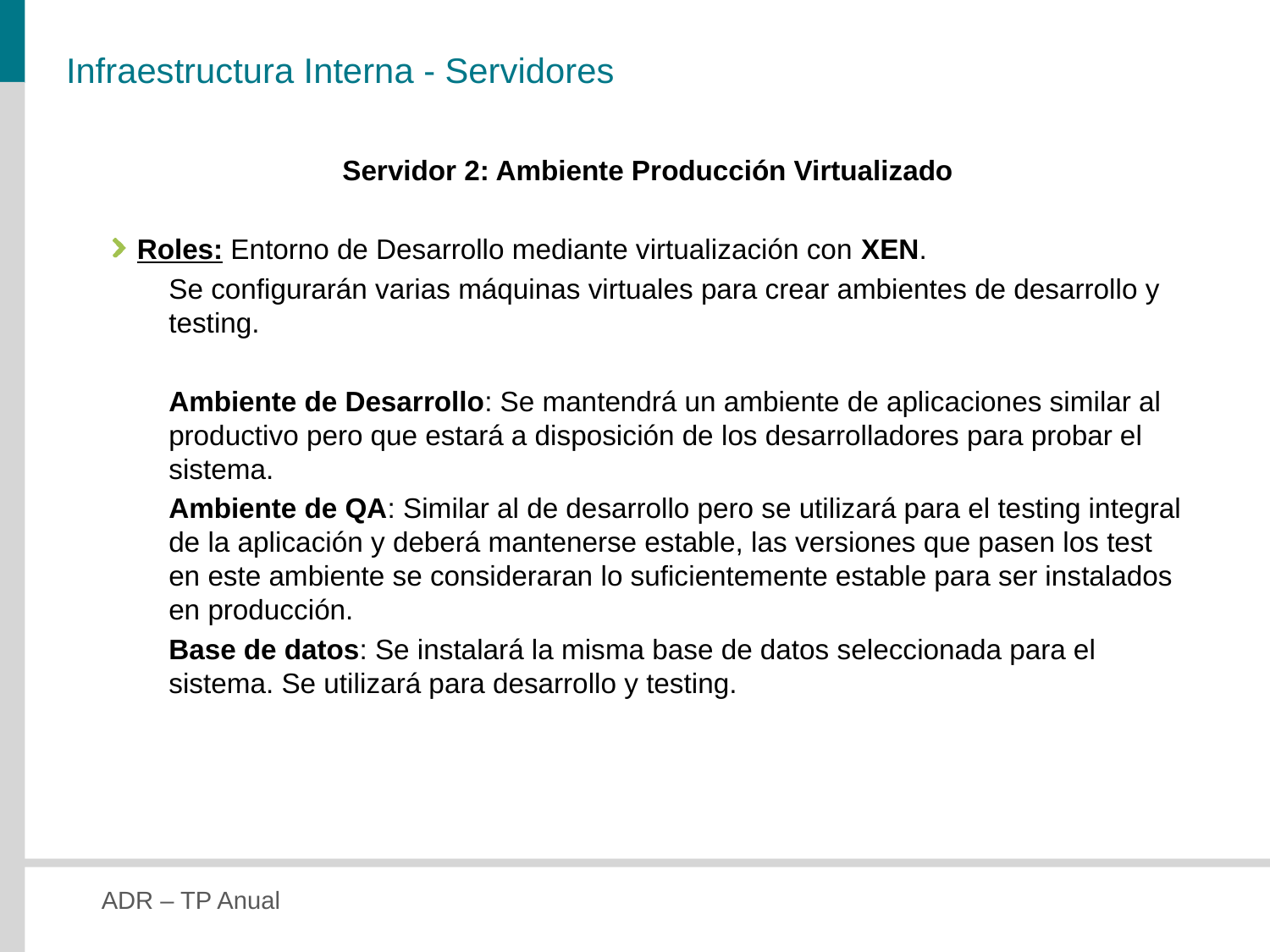

# Infraestructura Interna - Servidores
Servidor 2: Ambiente Producción Virtualizado

Roles: Entorno de Desarrollo mediante virtualización con XEN.
Se configurarán varias máquinas virtuales para crear ambientes de desarrollo y testing.

Ambiente de Desarrollo: Se mantendrá un ambiente de aplicaciones similar al productivo pero que estará a disposición de los desarrolladores para probar el sistema.
Ambiente de QA: Similar al de desarrollo pero se utilizará para el testing integral de la aplicación y deberá mantenerse estable, las versiones que pasen los test en este ambiente se consideraran lo suficientemente estable para ser instalados en producción.
Base de datos: Se instalará la misma base de datos seleccionada para el sistema. Se utilizará para desarrollo y testing.